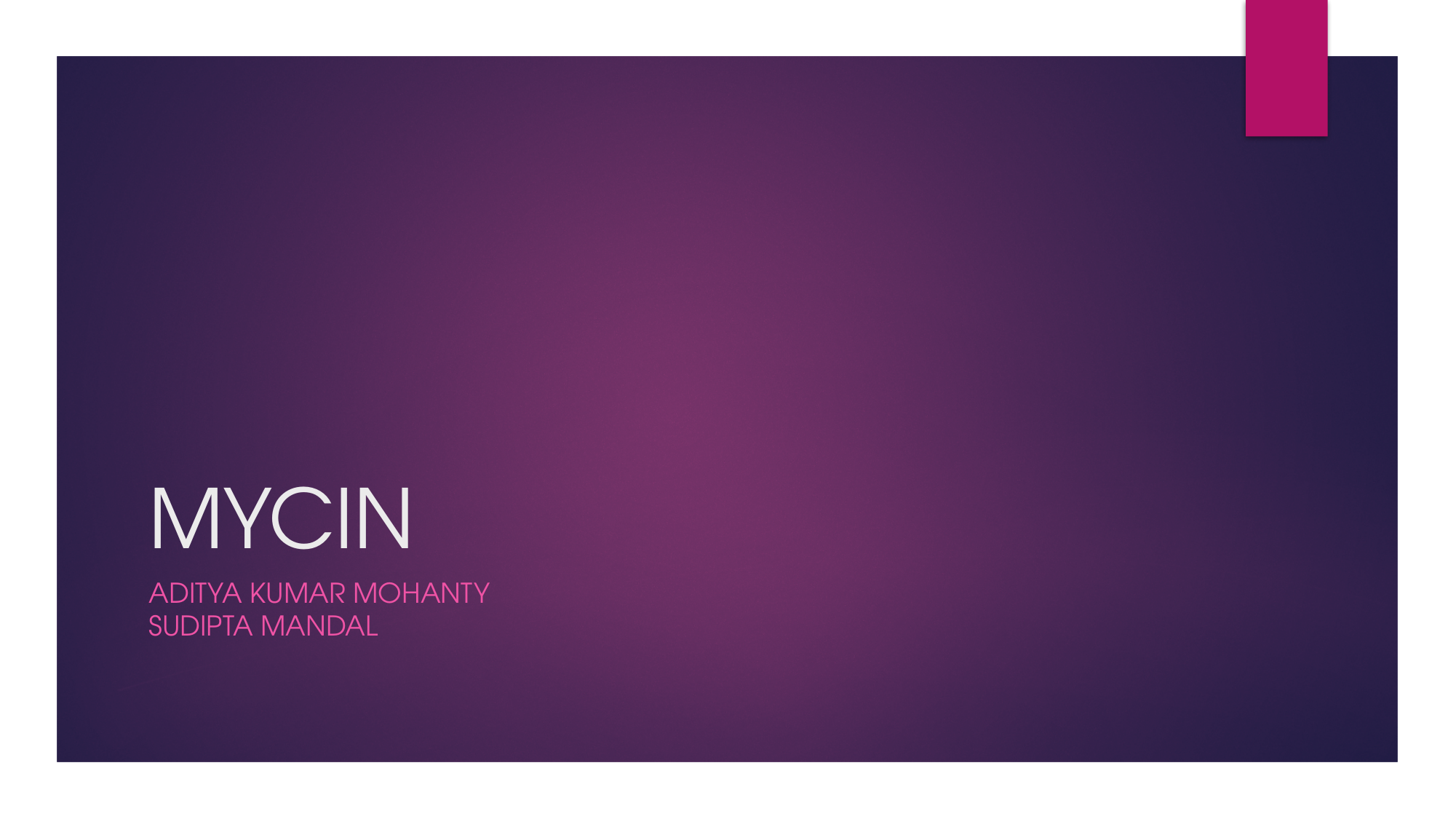

# MYCIN
ADITYA KUMAR MOHANTY
SUDIPTA MANDAL